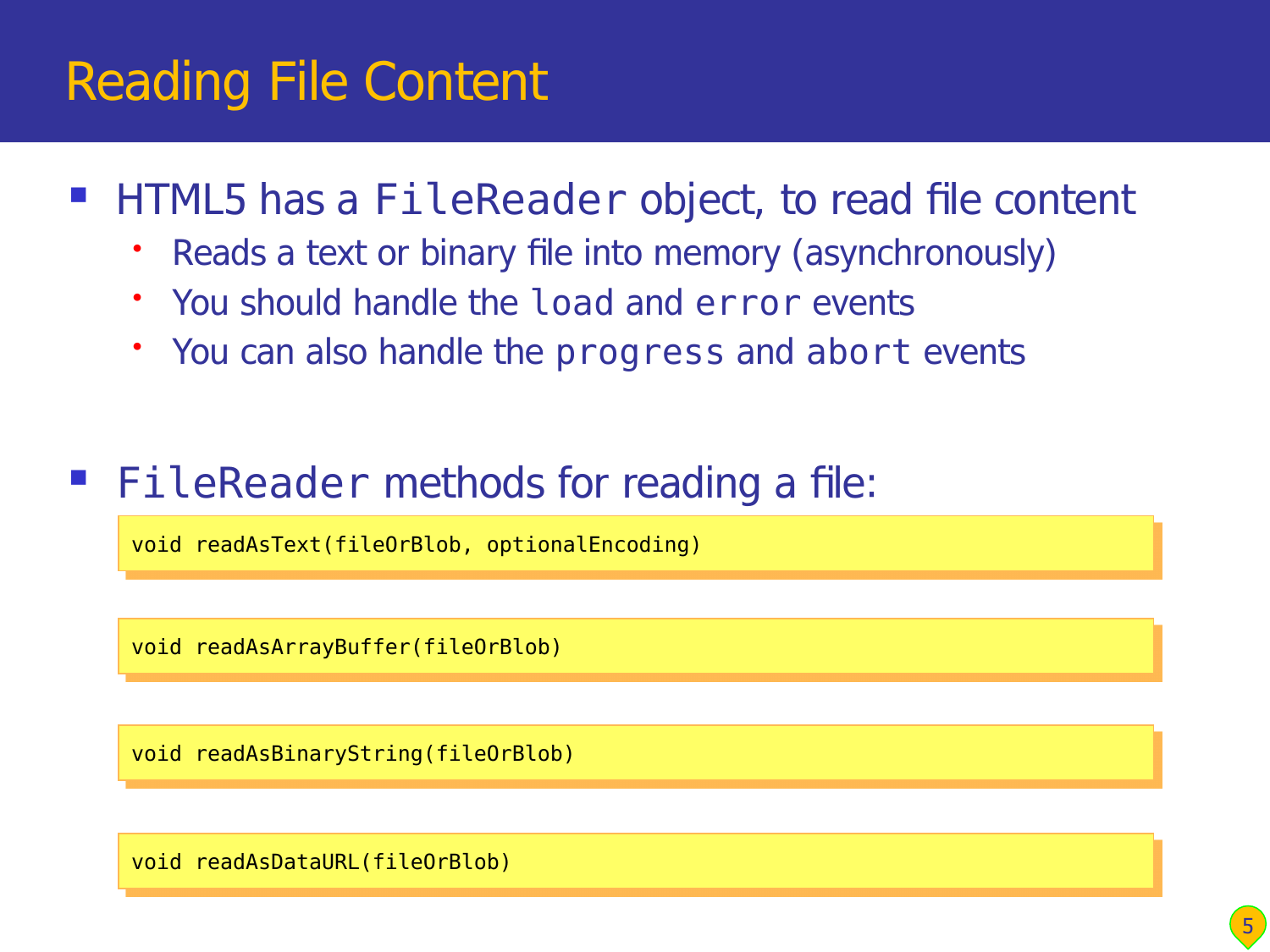

# Reading File Content
HTML5 has a FileReader object, to read file content
Reads a text or binary file into memory (asynchronously)
You should handle the load and error events
You can also handle the progress and abort events

FileReader methods for reading a file:

void readAsText(fileOrBlob, optionalEncoding)
void readAsArrayBuffer(fileOrBlob)
void readAsBinaryString(fileOrBlob)
void readAsDataURL(fileOrBlob)
5